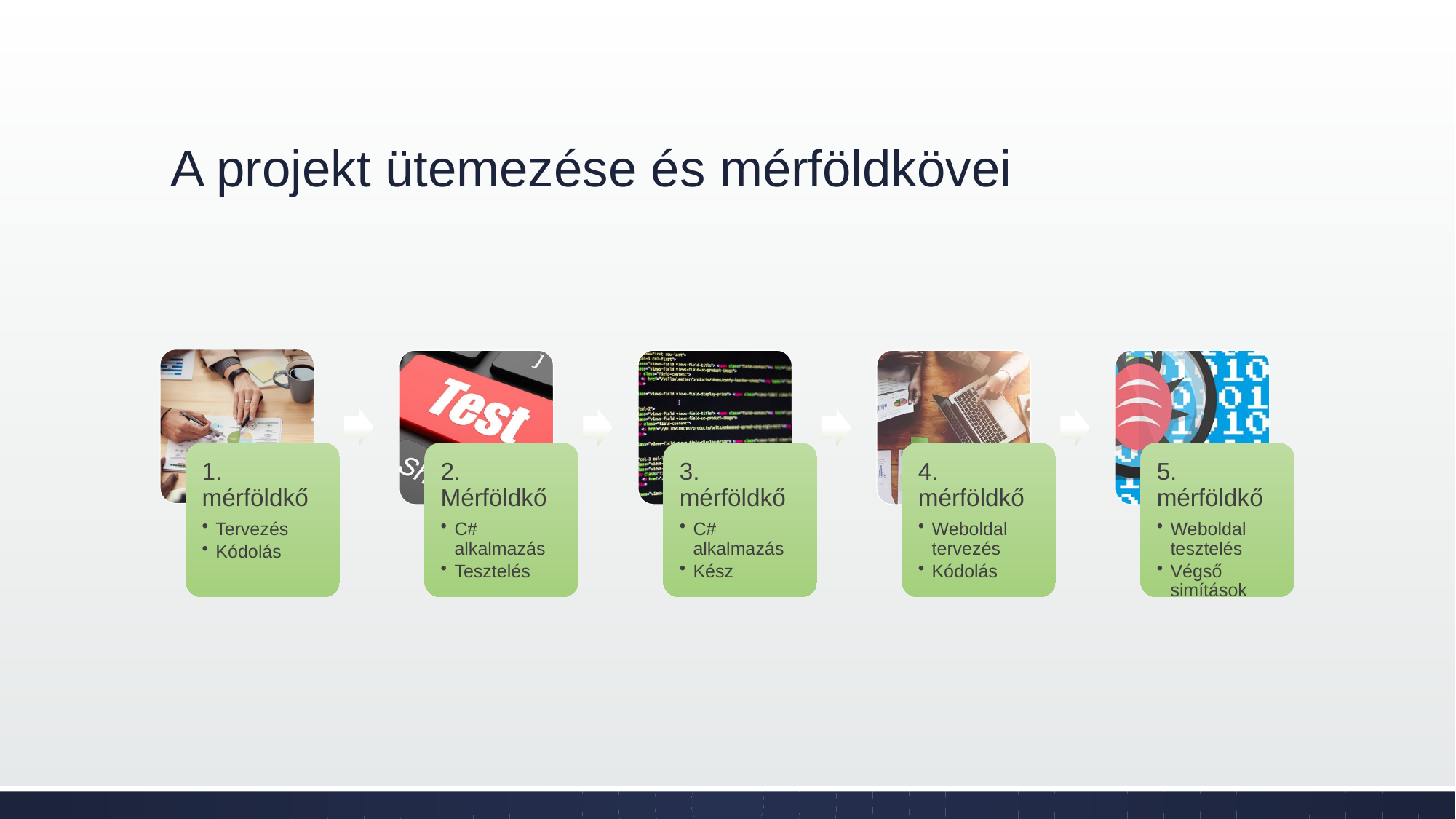

# A projekt ütemezése és mérföldkövei
1. mérföldkő
Tervezés
Kódolás

2. Mérföldkő
C# alkalmazás
Tesztelés

3. mérföldkő
C# alkalmazás
Kész

4. mérföldkő
Weboldal tervezés
Kódolás

5. mérföldkő
Weboldal tesztelés
Végső simítások